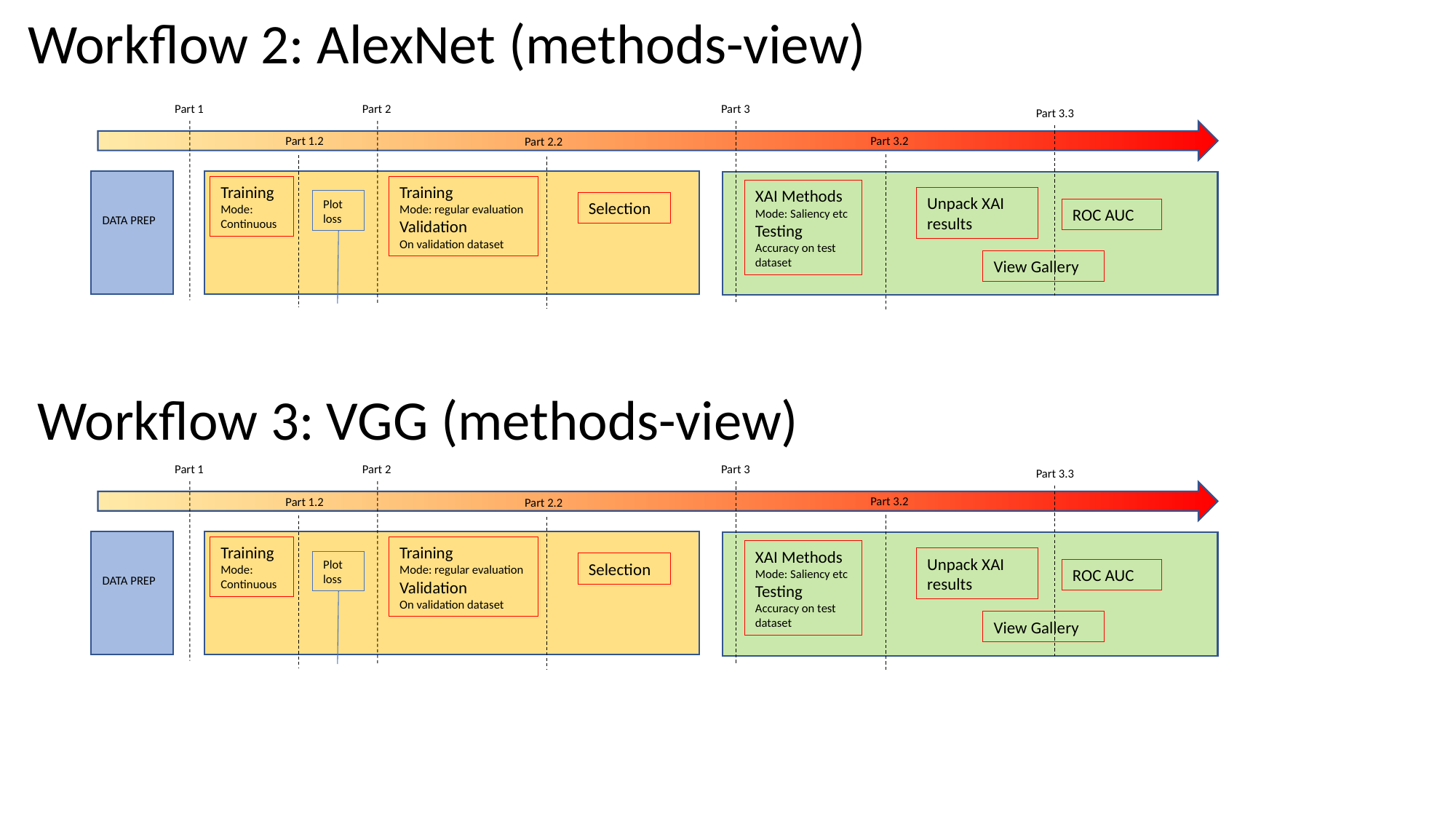

Workflow 2: AlexNet (methods-view)
Part 3
Part 1
Part 2
Part 3.3

Part 3.2
Part 1.2
Part 2.2

Training
Mode: Continuous
Training
Mode: regular evaluation
Validation
On validation dataset

XAI Methods
Mode: Saliency etc
Testing
Accuracy on test dataset
Unpack XAI results
Plot loss
Selection
ROC AUC
DATA PREP
View Gallery
# Workflow 3: VGG (methods-view)
Part 3
Part 1
Part 2
Part 3.3

Part 3.2
Part 1.2
Part 2.2

Training
Mode: Continuous
Training
Mode: regular evaluation
Validation
On validation dataset

XAI Methods
Mode: Saliency etc
Testing
Accuracy on test dataset
Unpack XAI results
Plot loss
Selection
ROC AUC
DATA PREP
View Gallery